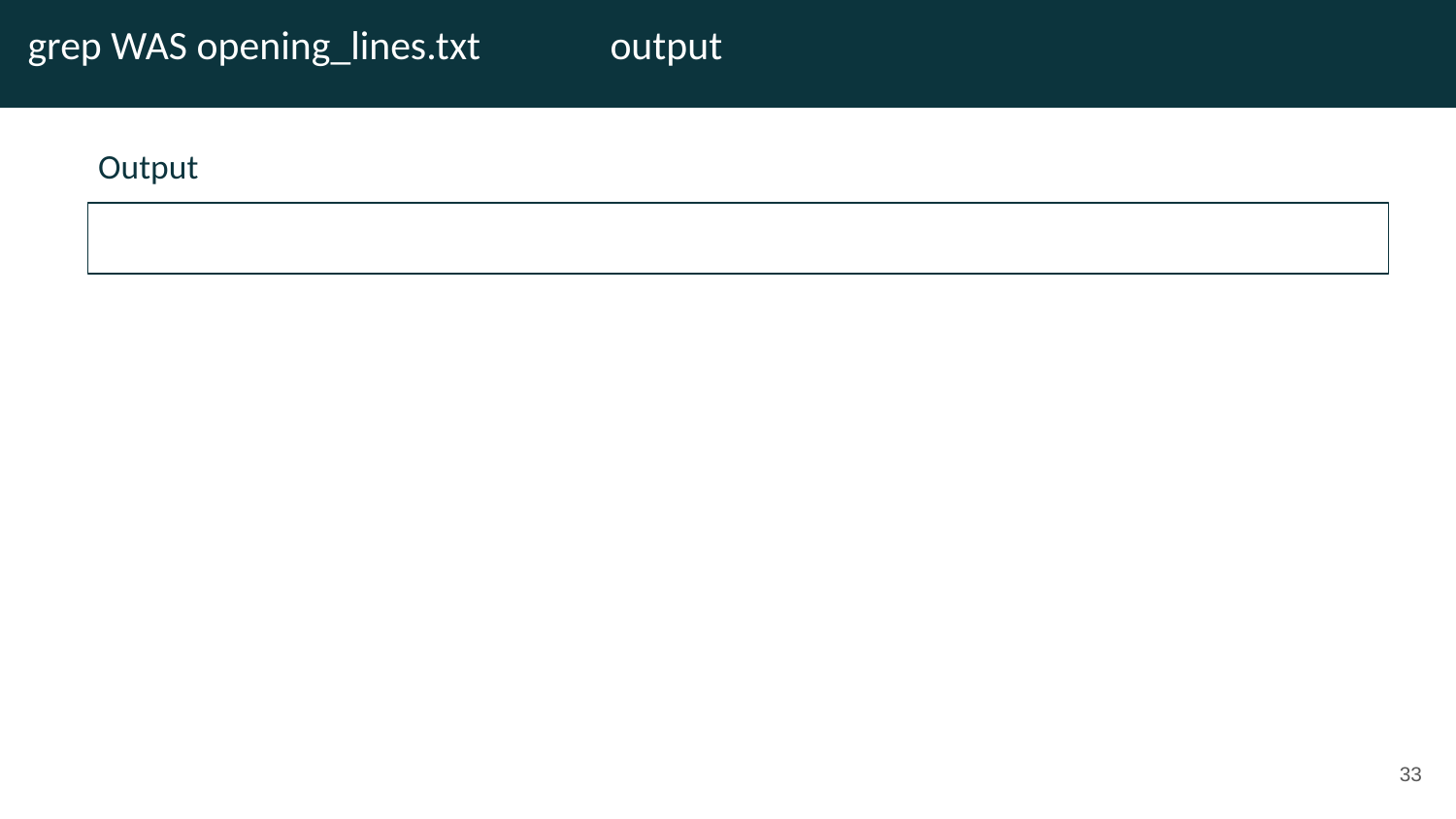

# grep WAS opening_lines.txt	output
Output

33